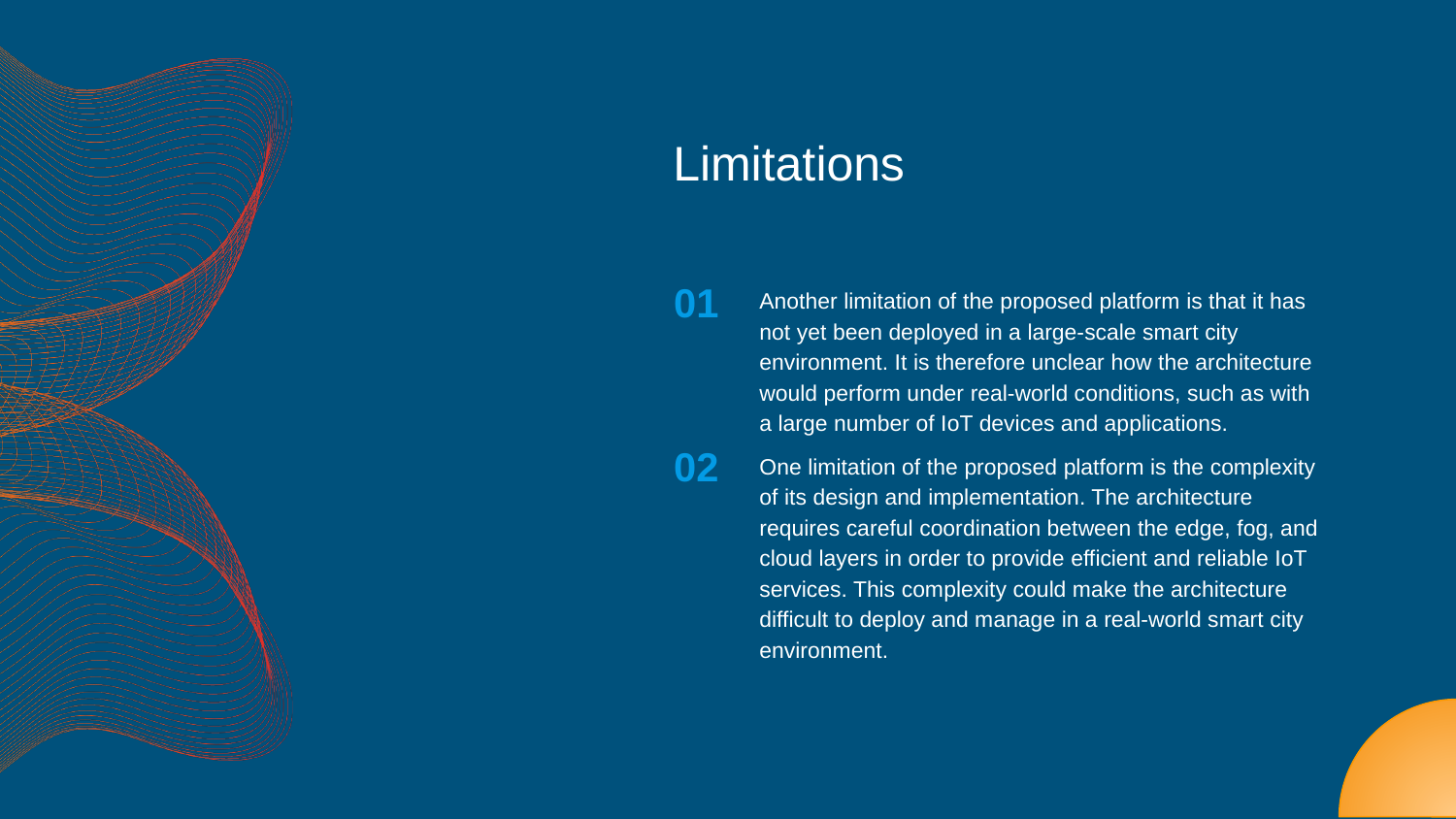

# Limitations
Another limitation of the proposed platform is that it has not yet been deployed in a large-scale smart city environment. It is therefore unclear how the architecture would perform under real-world conditions, such as with a large number of IoT devices and applications.
One limitation of the proposed platform is the complexity of its design and implementation. The architecture requires careful coordination between the edge, fog, and cloud layers in order to provide efficient and reliable IoT services. This complexity could make the architecture difficult to deploy and manage in a real-world smart city environment.